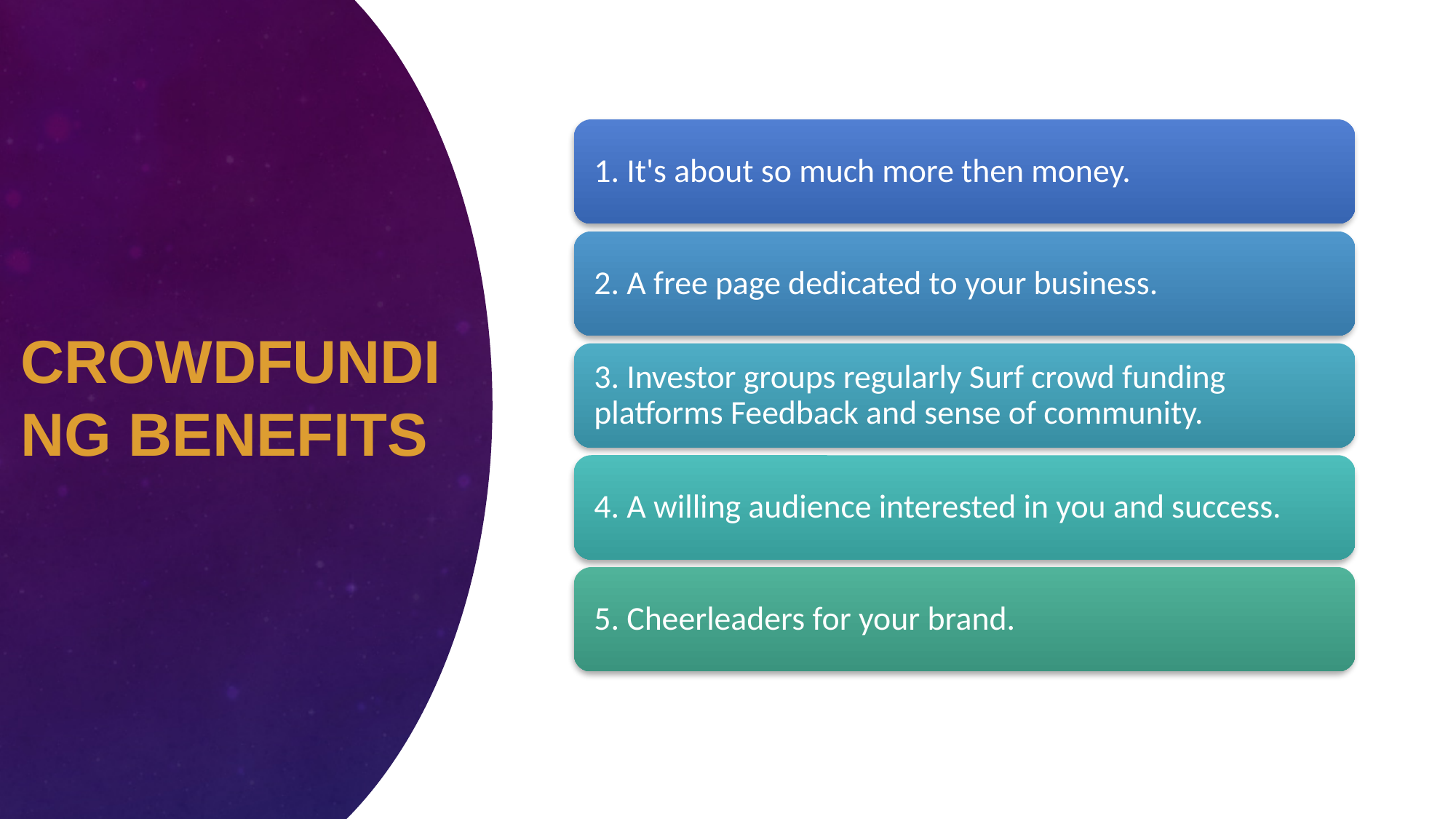

# Crowdfunding BENEFITS
1. It's about so much more then money.
2. A free page dedicated to your business.
3. Investor groups regularly Surf crowd funding platforms Feedback and sense of community.
4. A willing audience interested in you and success.
5. Cheerleaders for your brand.